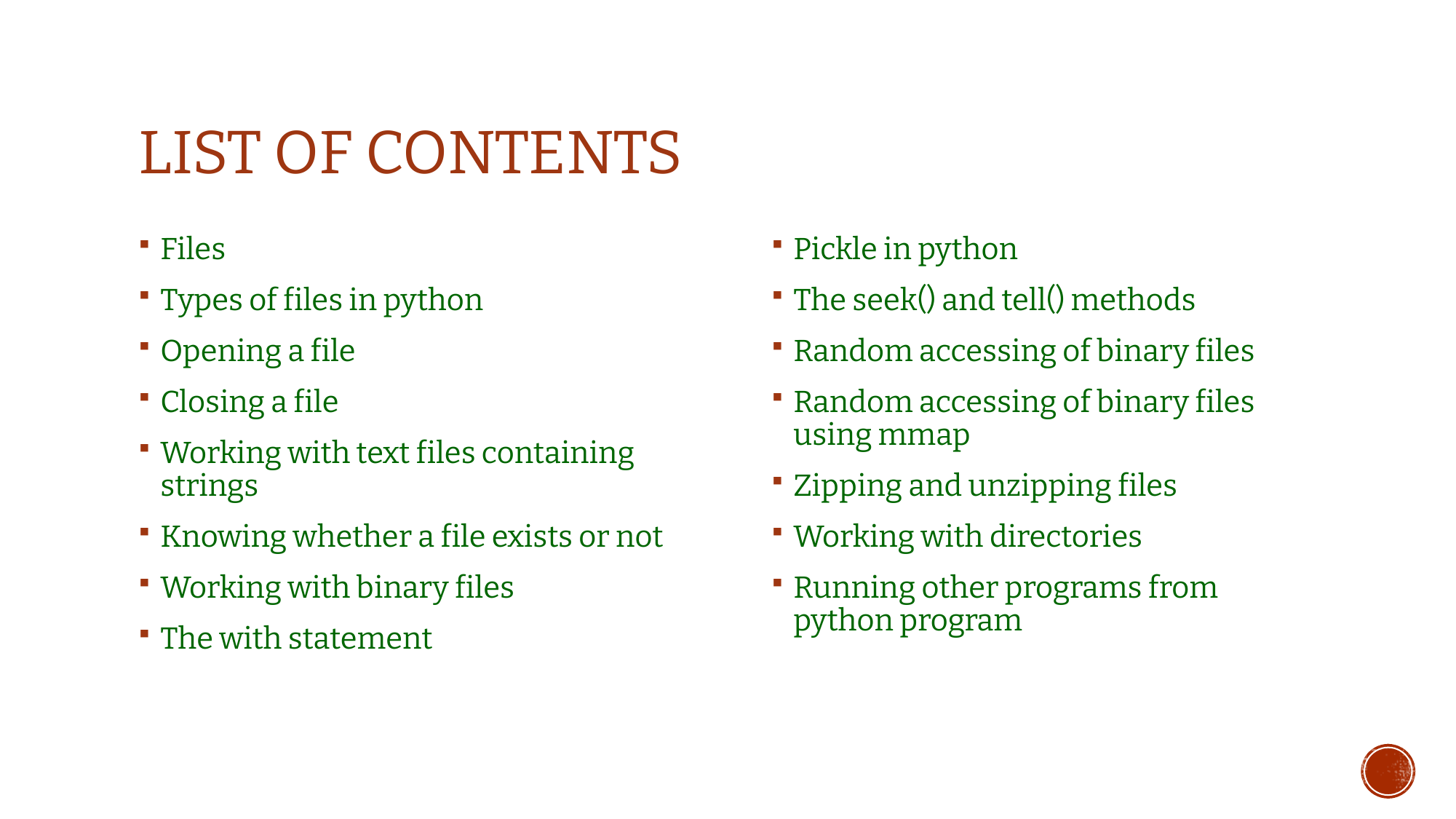

# List of contents
Files
Types of files in python
Opening a file
Closing a file
Working with text files containing strings
Knowing whether a file exists or not
Working with binary files
The with statement
Pickle in python
The seek() and tell() methods
Random accessing of binary files
Random accessing of binary files using mmap
Zipping and unzipping files
Working with directories
Running other programs from python program